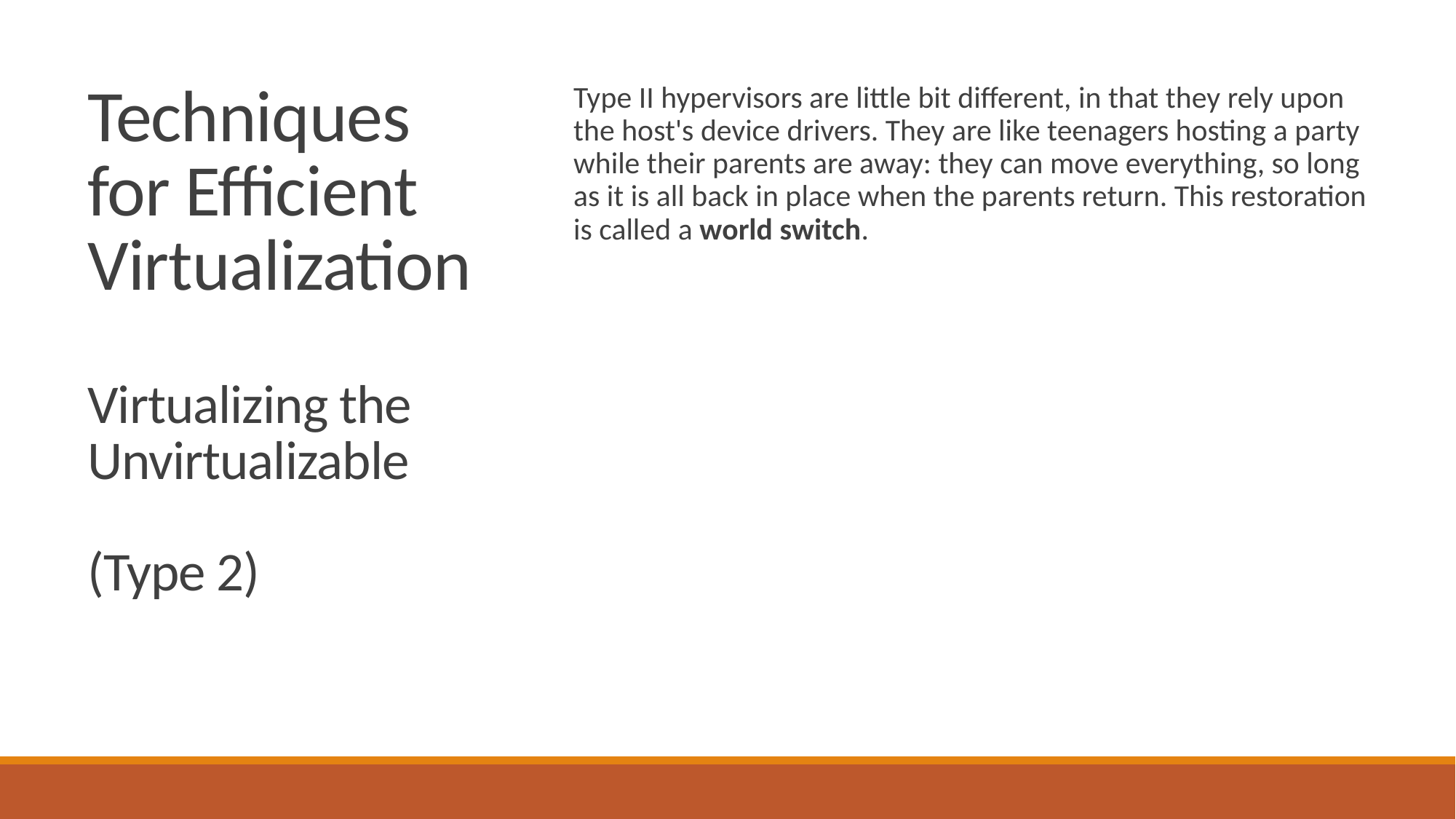

# Techniques for Efficient Virtualization Virtualizing the Unvirtualizable (Type 2)
Type II hypervisors are little bit different, in that they rely upon the host's device drivers. They are like teenagers hosting a party while their parents are away: they can move everything, so long as it is all back in place when the parents return. This restoration is called a world switch.